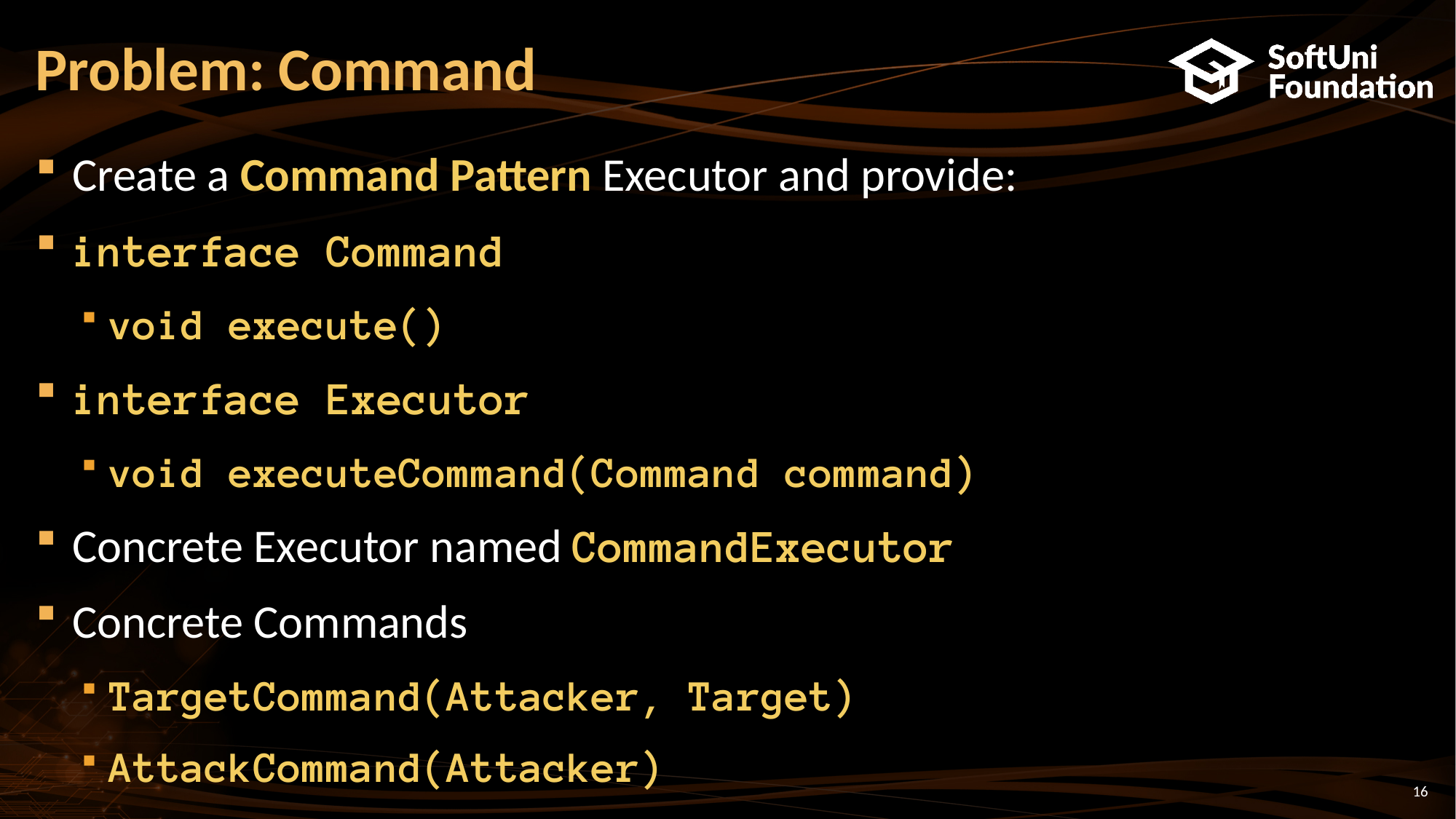

Problem: Command
Create a Command Pattern Executor and provide:
interface Command
void execute()
interface Executor
void executeCommand(Command command)
Concrete Executor named CommandExecutor
Concrete Commands
TargetCommand(Attacker, Target)
AttackCommand(Attacker)
16